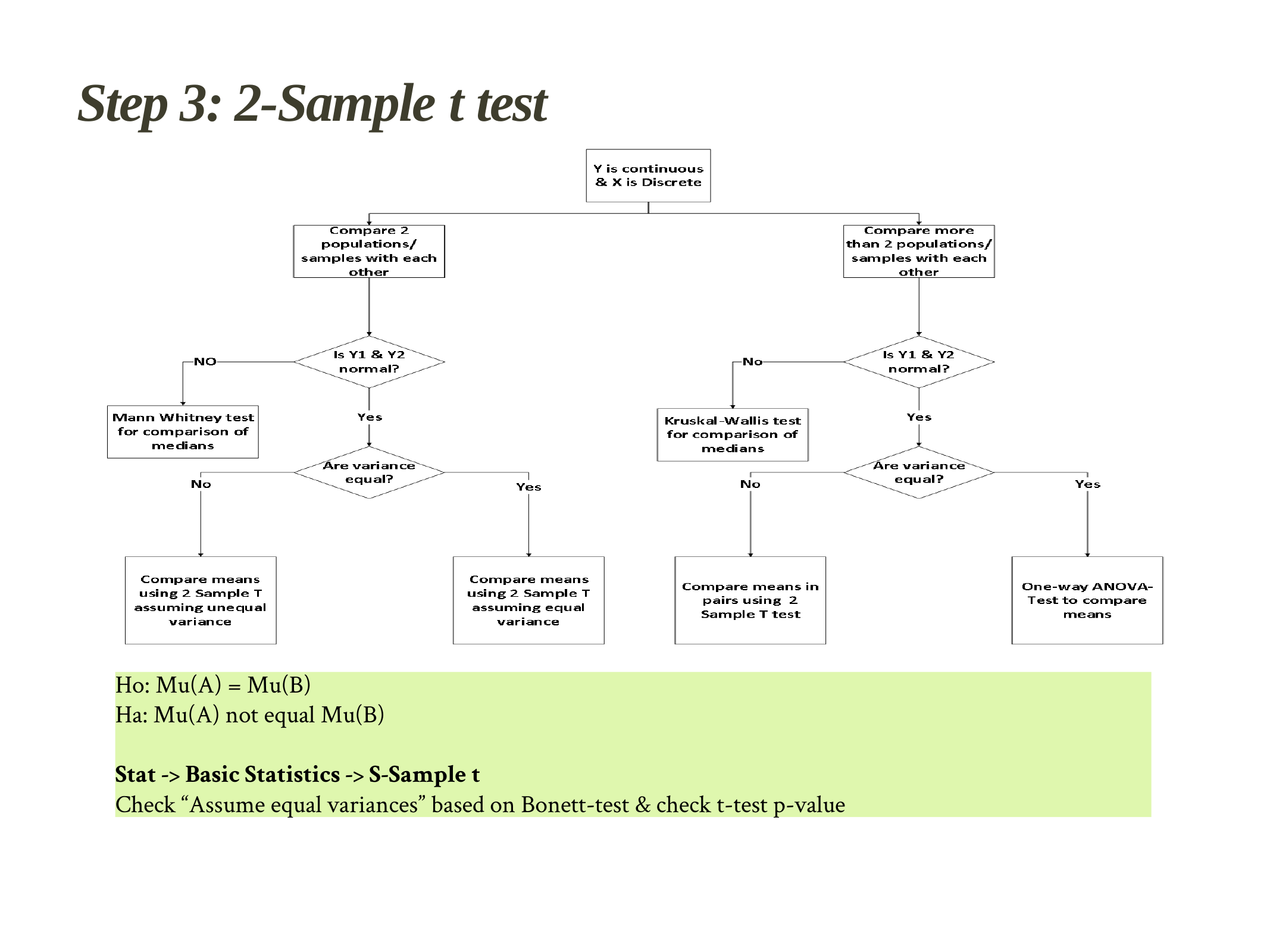

# Step 3: 2-Sample t test

Ho: Mu(A) = Mu(B)
Ha: Mu(A) not equal Mu(B)

Stat -> Basic Statistics -> S-Sample t
Check “Assume equal variances” based on Bonett-test & check t-test p-value
7